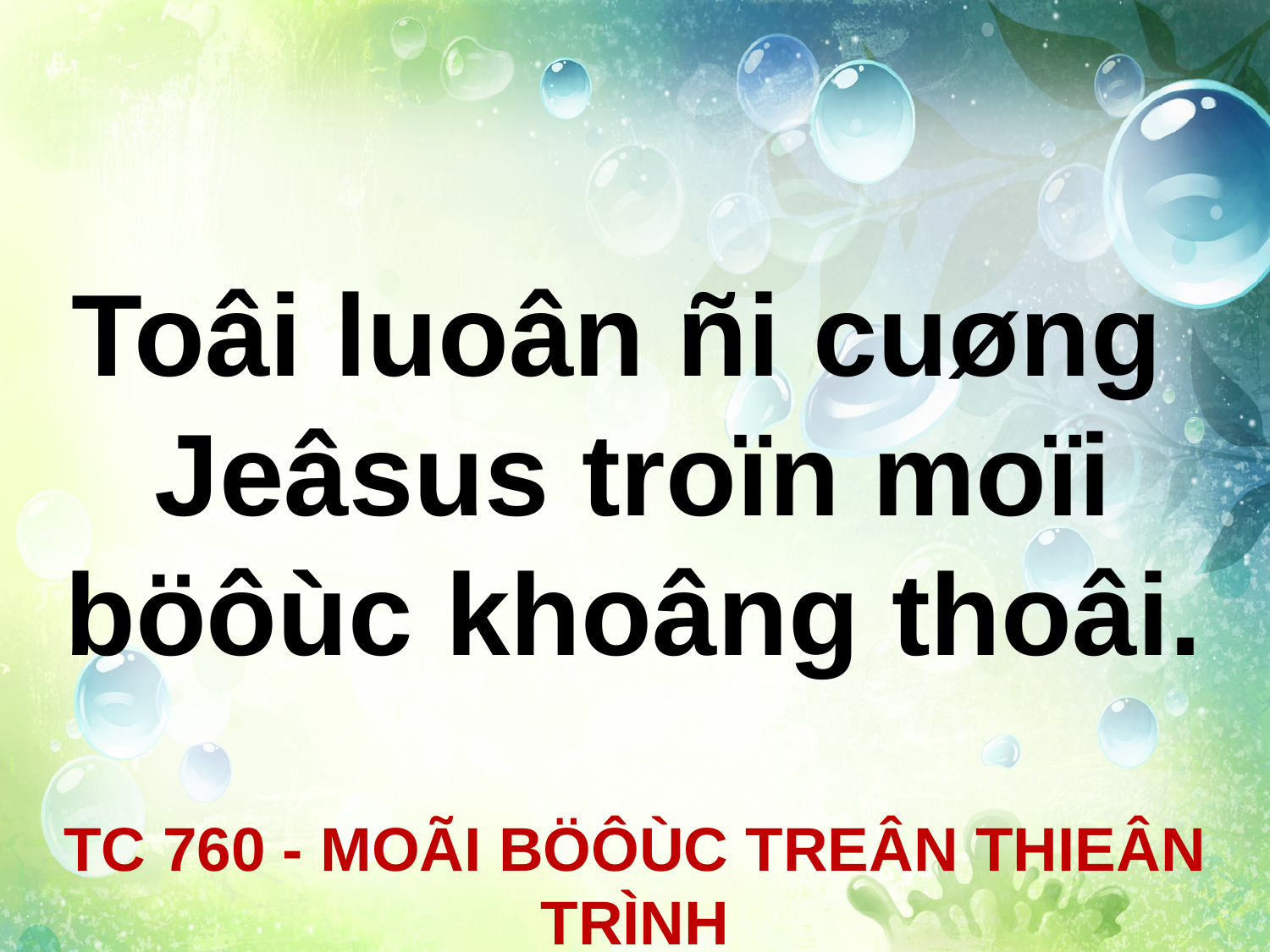

Toâi luoân ñi cuøng
Jeâsus troïn moïi böôùc khoâng thoâi.
TC 760 - MOÃI BÖÔÙC TREÂN THIEÂN TRÌNH